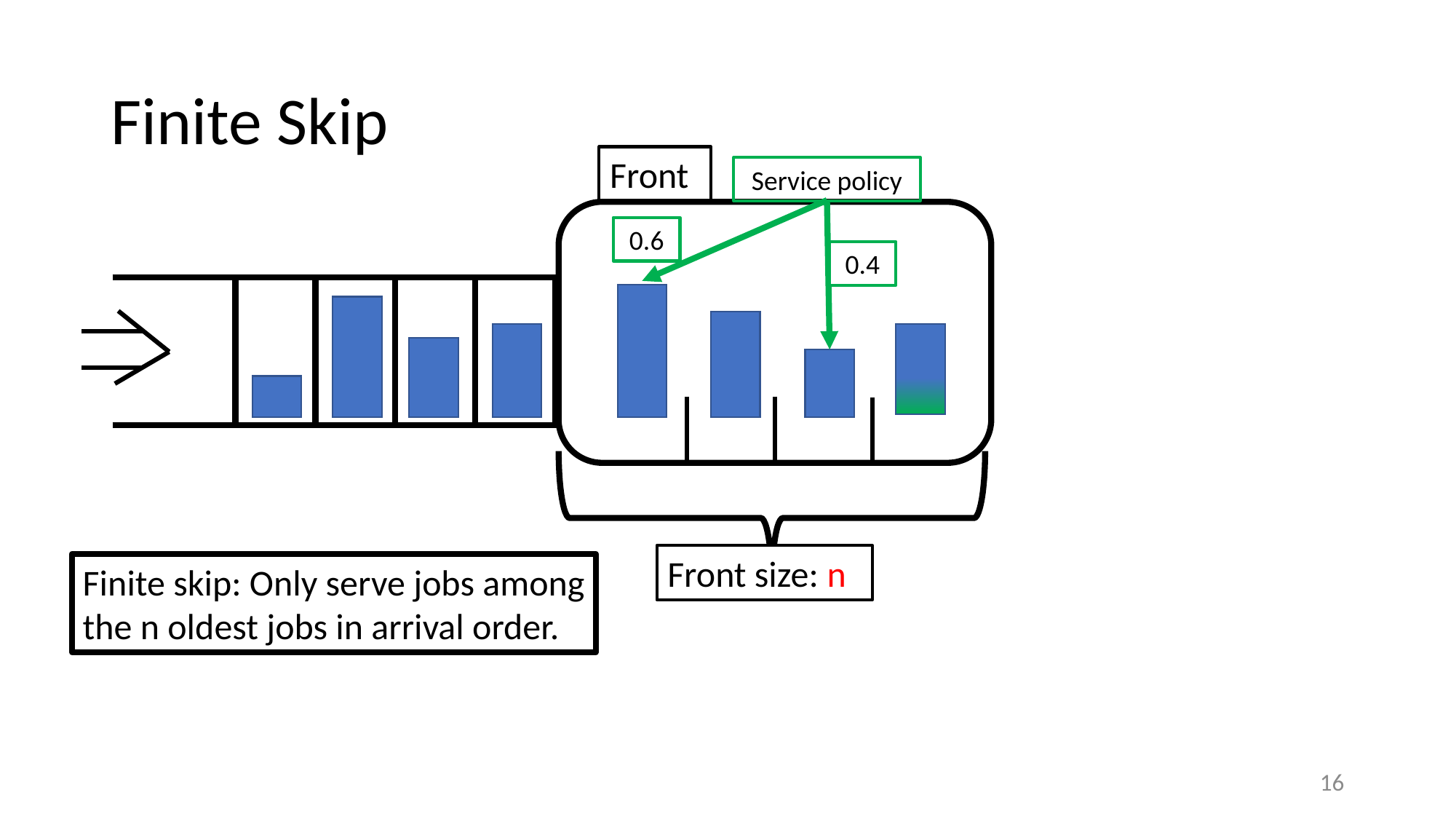

# Finite Skip
Front
Service policy
0.6
0.4

Front size: n
Finite skip: Only serve jobs among the n oldest jobs in arrival order.
16